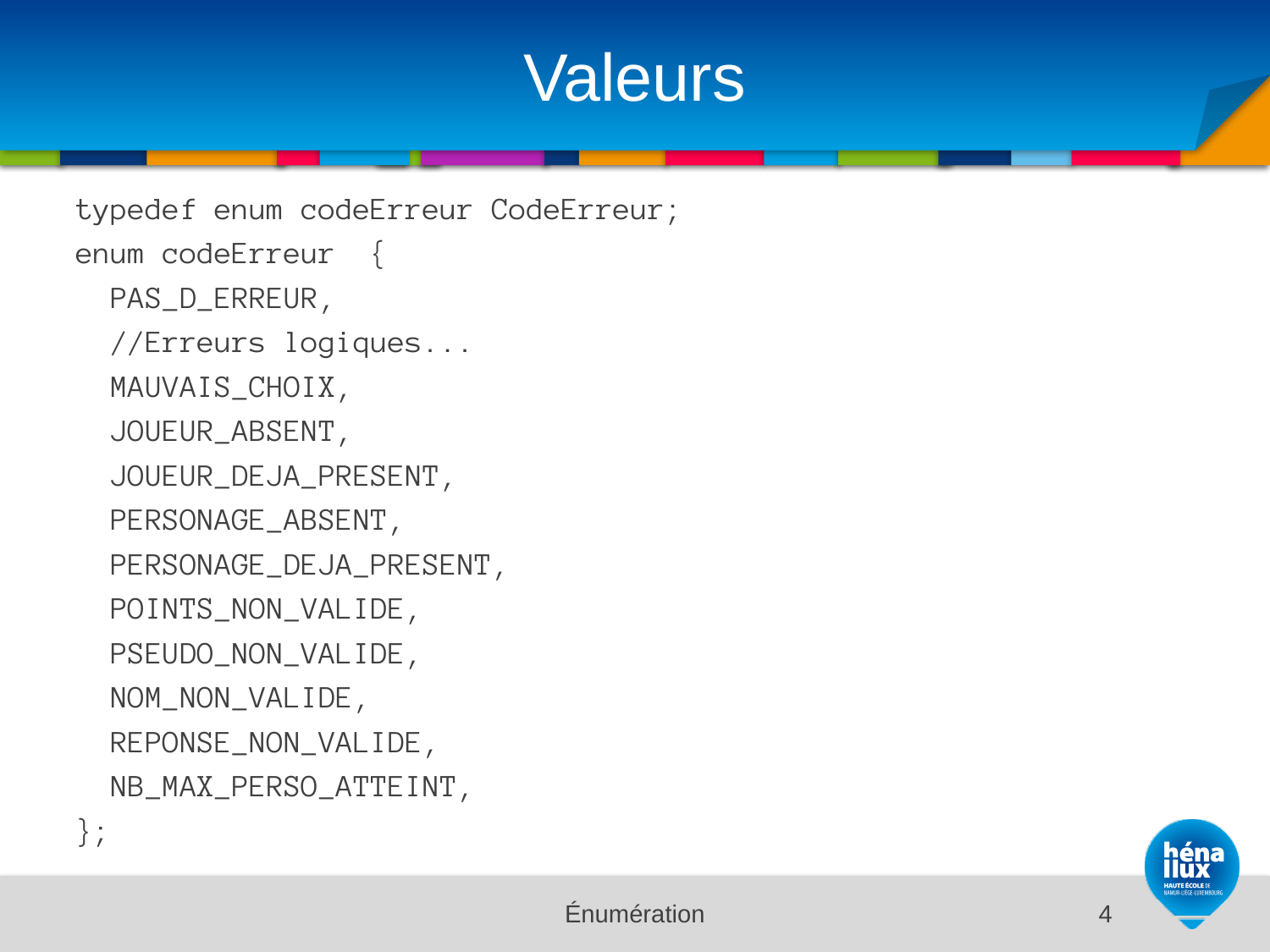

# Valeurs
typedef enum codeErreur CodeErreur;
enum codeErreur  {
  PAS_D_ERREUR,
  //Erreurs logiques...
  MAUVAIS_CHOIX,
  JOUEUR_ABSENT,
  JOUEUR_DEJA_PRESENT,
  PERSONAGE_ABSENT,
  PERSONAGE_DEJA_PRESENT,
  POINTS_NON_VALIDE,
  PSEUDO_NON_VALIDE,
  NOM_NON_VALIDE,
  REPONSE_NON_VALIDE,
  NB_MAX_PERSO_ATTEINT,
};
Énumération
4